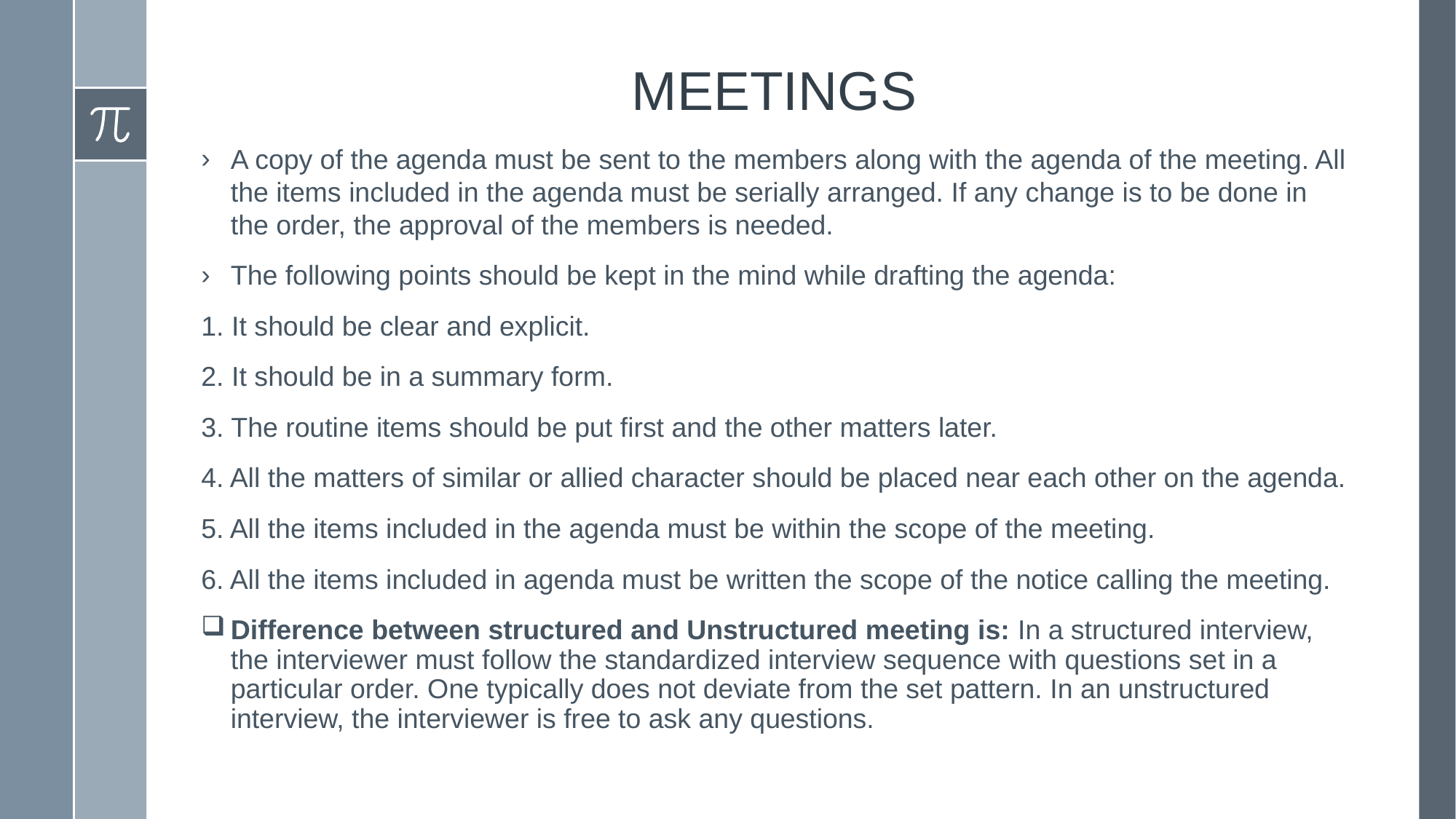

# MEETINGS
A copy of the agenda must be sent to the members along with the agenda of the meeting. All the items included in the agenda must be serially arranged. If any change is to be done in the order, the approval of the members is needed.
The following points should be kept in the mind while drafting the agenda:
1. It should be clear and explicit.
2. It should be in a summary form.
3. The routine items should be put first and the other matters later.
4. All the matters of similar or allied character should be placed near each other on the agenda.
5. All the items included in the agenda must be within the scope of the meeting.
6. All the items included in agenda must be written the scope of the notice calling the meeting.
Difference between structured and Unstructured meeting is: In a structured interview, the interviewer must follow the standardized interview sequence with questions set in a particular order. One typically does not deviate from the set pattern. In an unstructured interview, the interviewer is free to ask any questions.